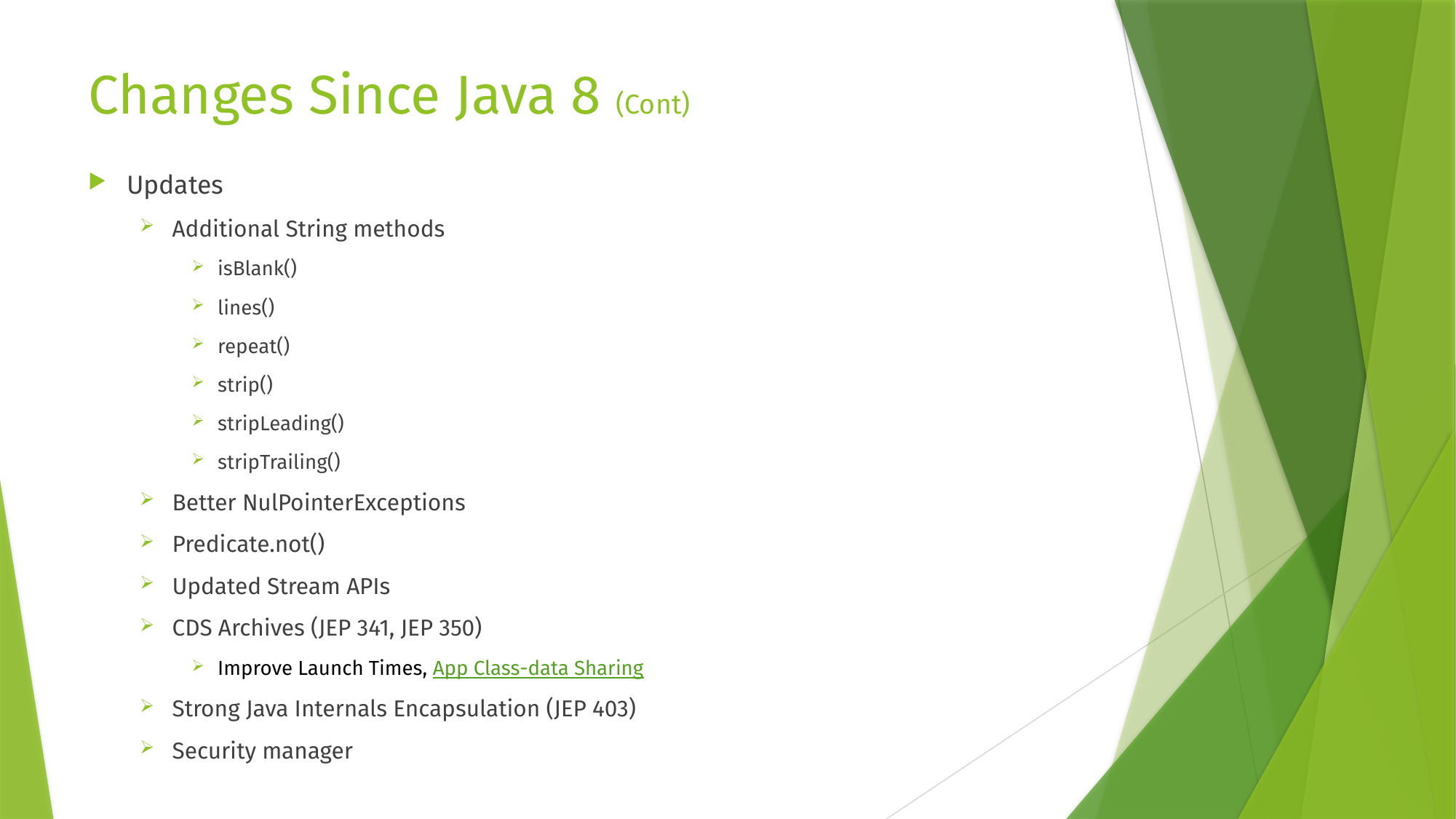

# Changes Since Java 8 (Cont)
Updates
Additional String methods
isBlank()
lines()
repeat()
strip()
stripLeading()
stripTrailing()
Better NulPointerExceptions
Predicate.not()
Updated Stream APIs
CDS Archives (JEP 341, JEP 350)
Improve Launch Times, App Class-data Sharing
Strong Java Internals Encapsulation (JEP 403)
Security manager